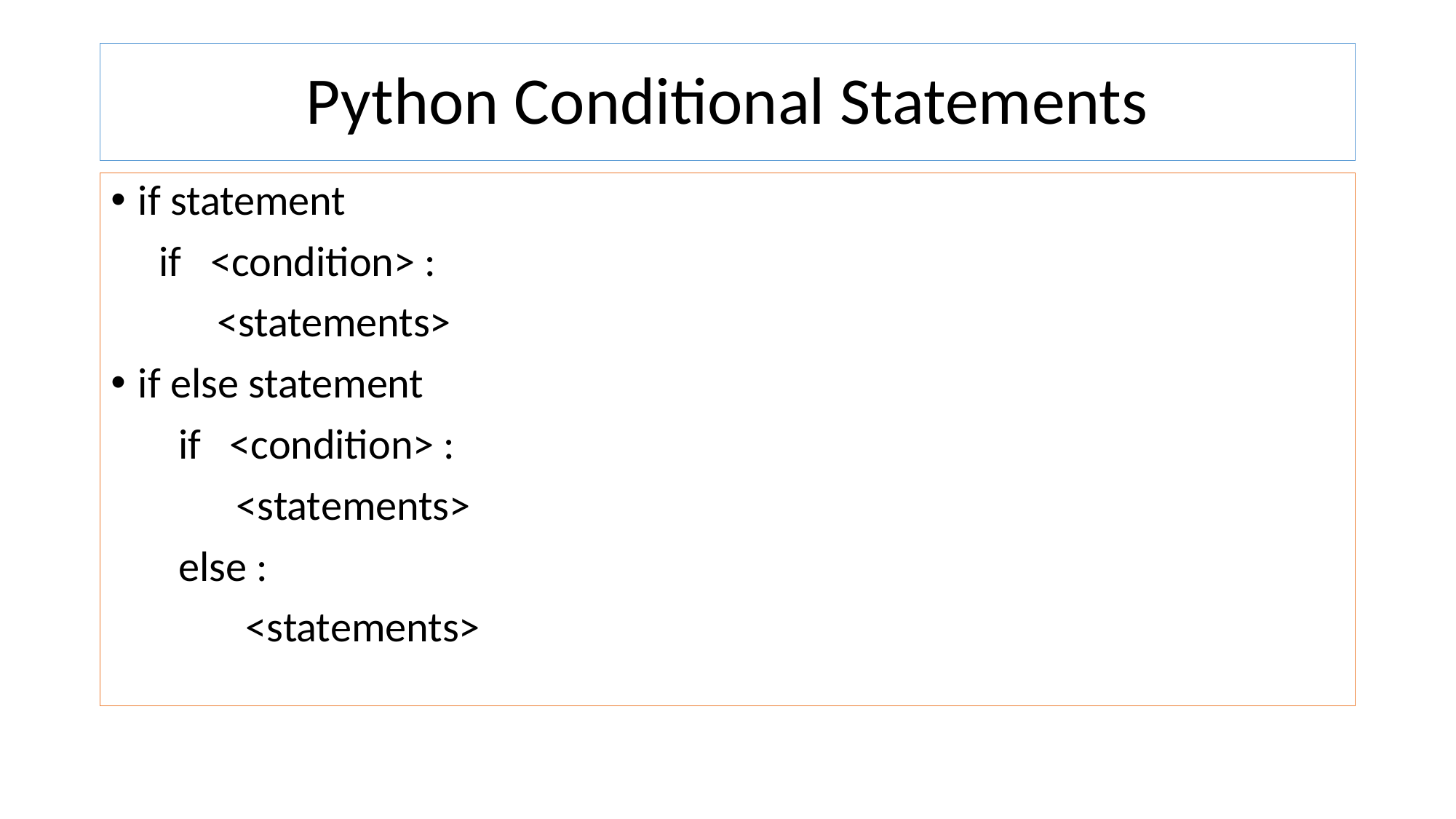

# Python Conditional Statements
if statement
     if   <condition> :
           <statements>
if else statement
       if   <condition> :
             <statements>
       else :
              <statements>